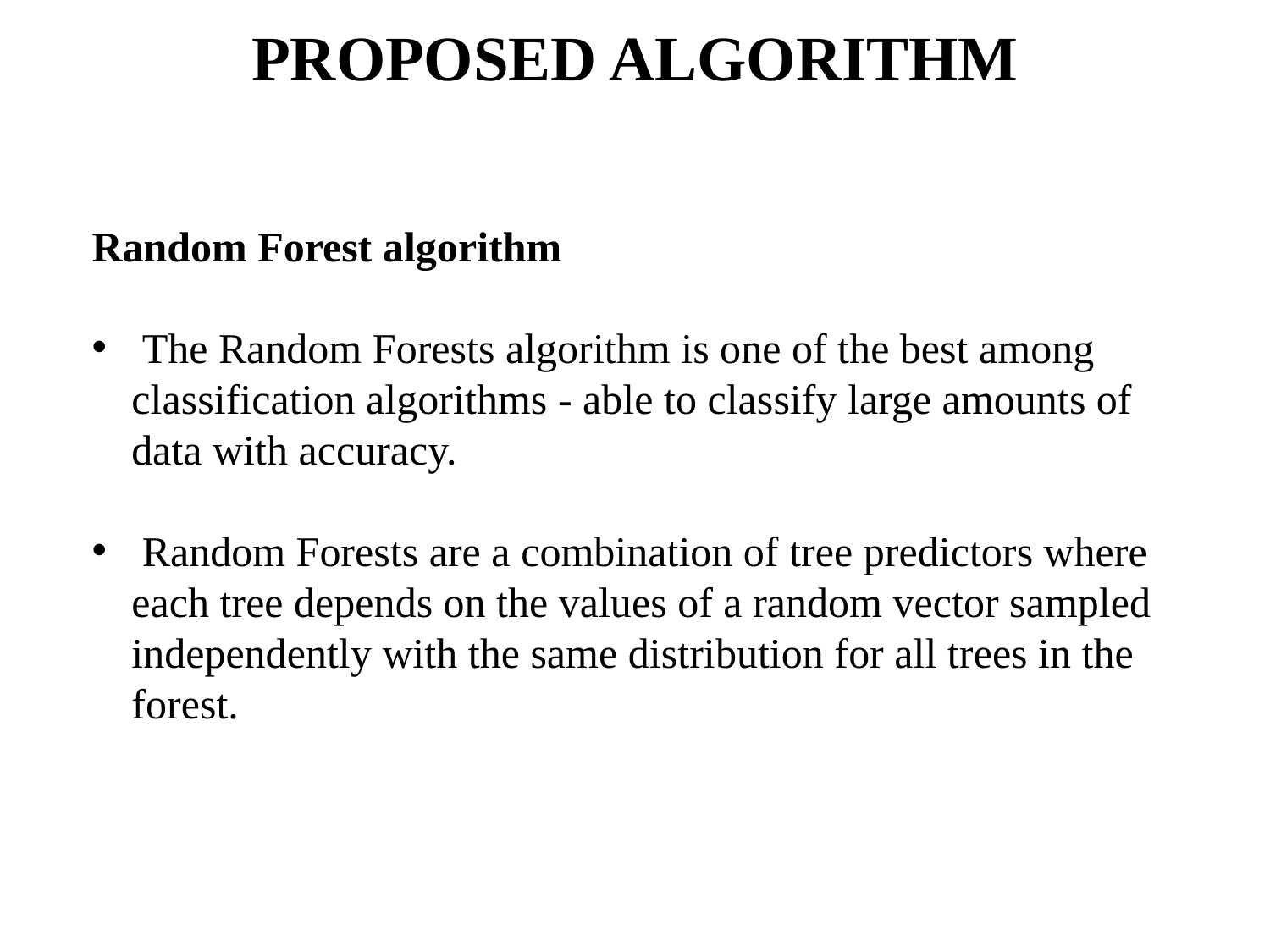

# PROPOSED ALGORITHM
Random Forest algorithm

 The Random Forests algorithm is one of the best among classification algorithms - able to classify large amounts of data with accuracy.

 Random Forests are a combination of tree predictors where each tree depends on the values of a random vector sampled independently with the same distribution for all trees in the forest.

22